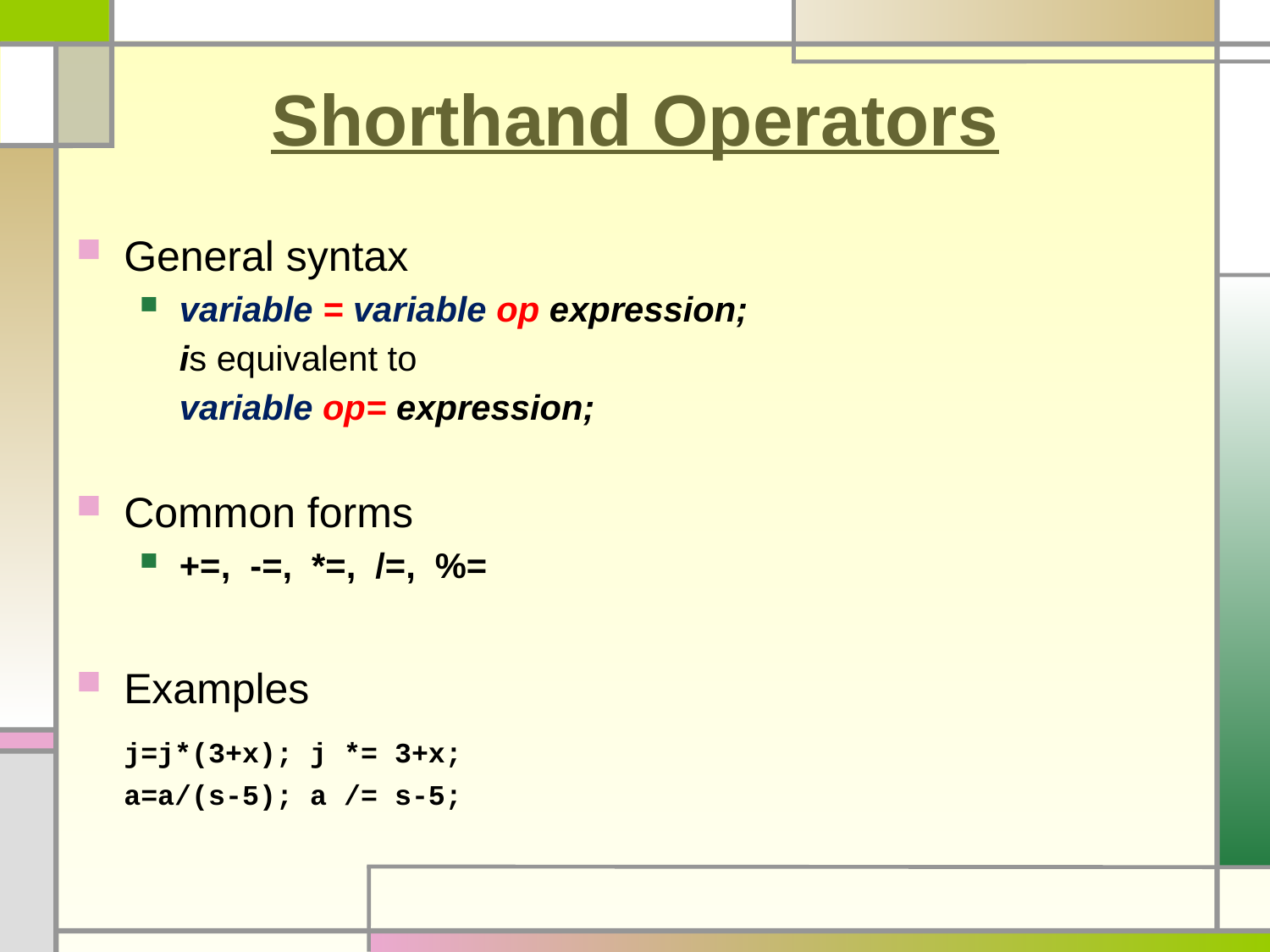

# Shorthand Operators
General syntax
variable = variable op expression;
	is equivalent to
	variable op= expression;

Common forms
+=,  -=,  *=,  /=,  %=

Examples
	j=j*(3+x); j *= 3+x;
	a=a/(s-5); a /= s-5;